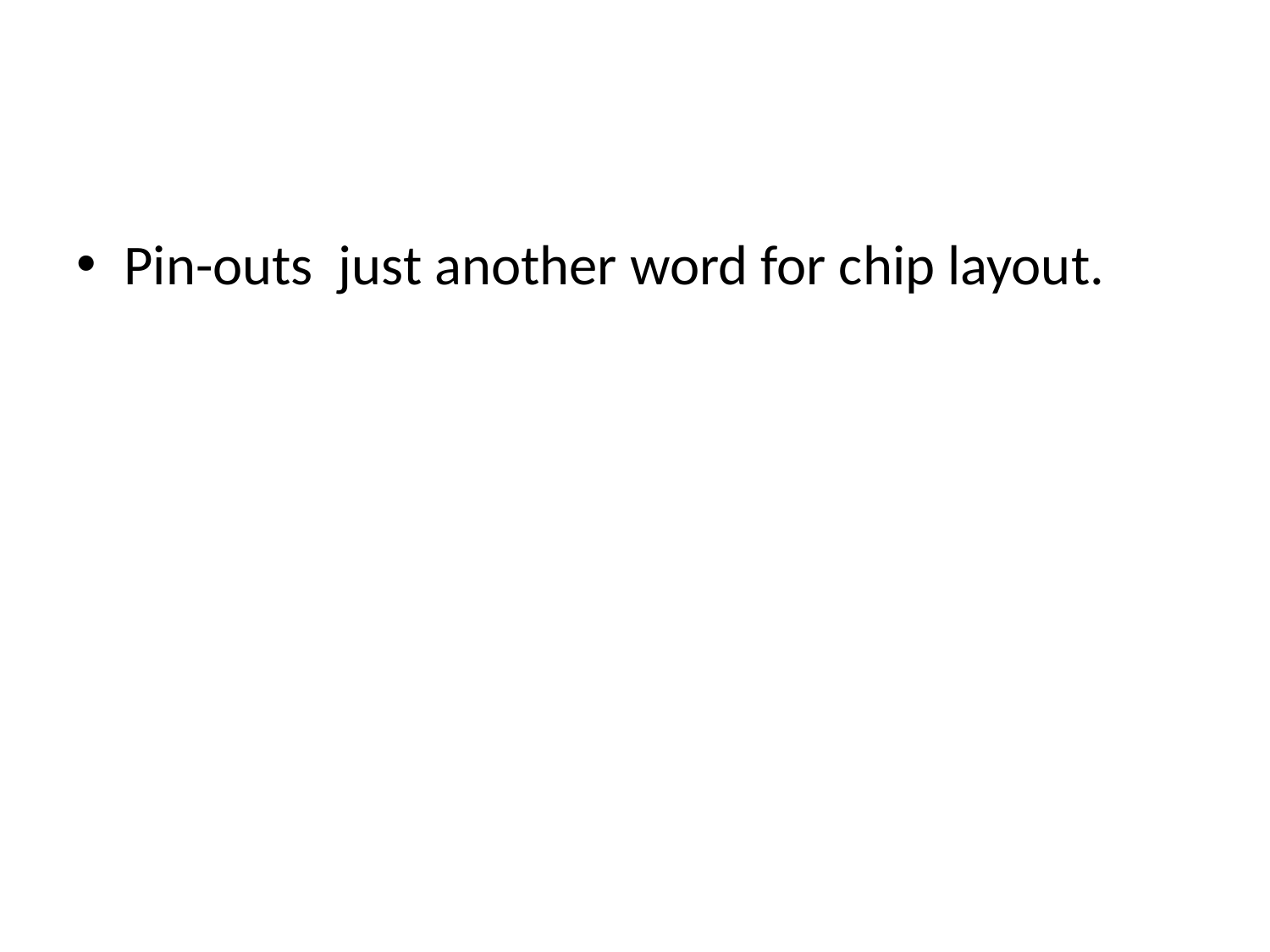

#
Pin-outs  just another word for chip layout.